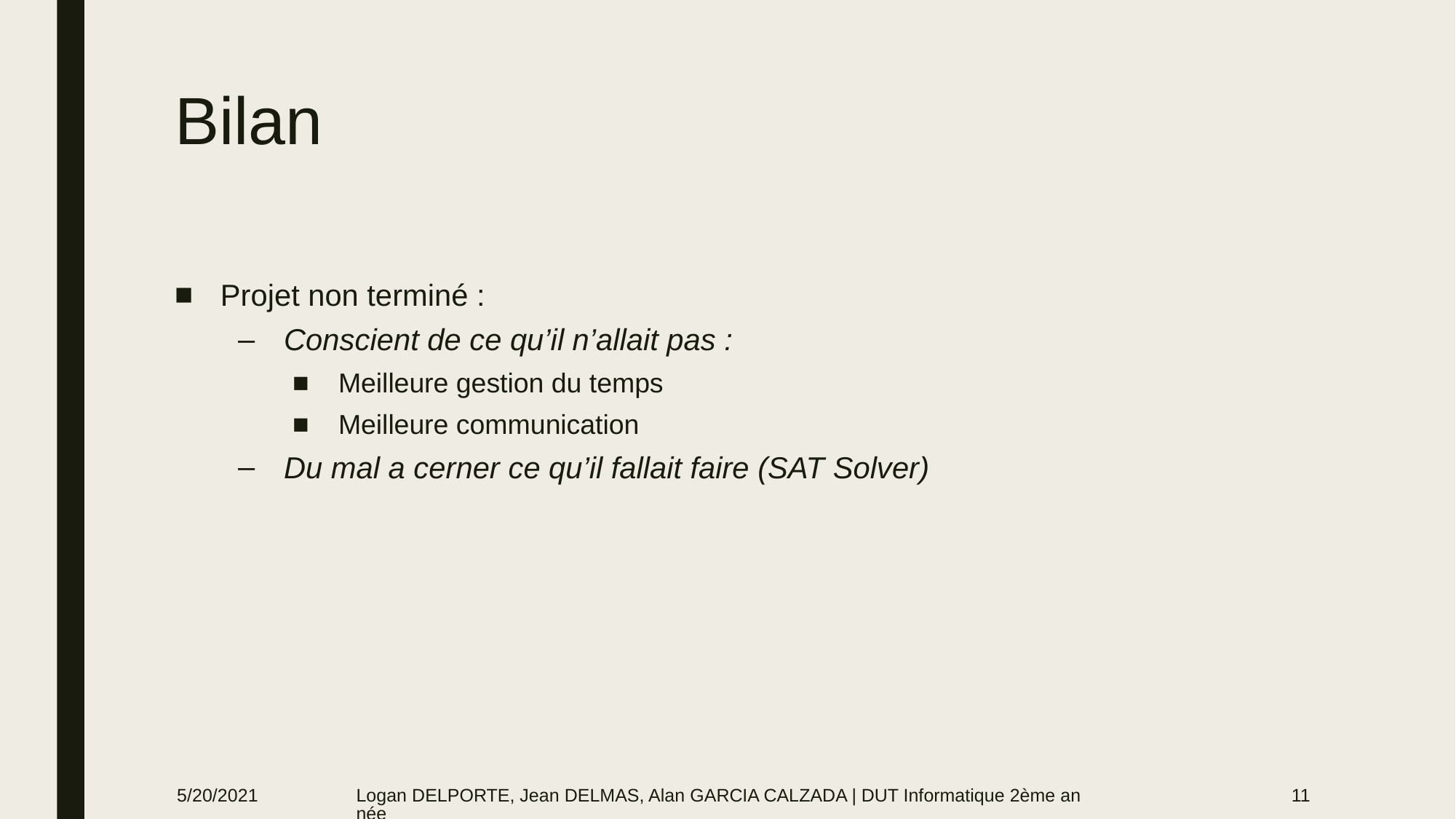

# Bilan
Projet non terminé :
Conscient de ce qu’il n’allait pas :
Meilleure gestion du temps
Meilleure communication
Du mal a cerner ce qu’il fallait faire (SAT Solver)
5/20/2021
Logan DELPORTE, Jean DELMAS, Alan GARCIA CALZADA | DUT Informatique 2ème année
11